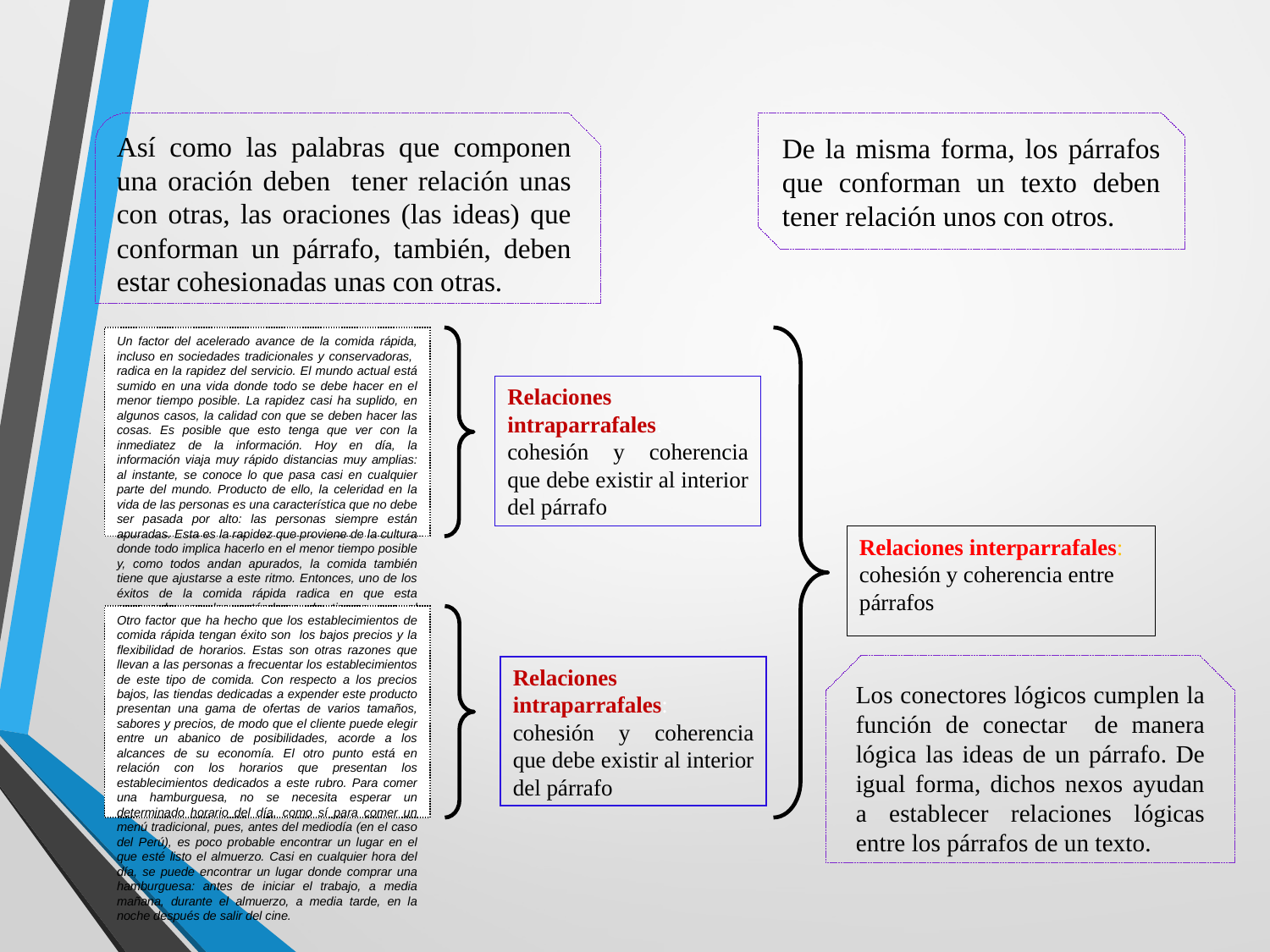

Así como las palabras que componen una oración deben  tener relación unas con otras, las oraciones (las ideas) que conforman un párrafo, también, deben estar cohesionadas unas con otras.
De la misma forma, los párrafos que conforman un texto deben tener relación unos con otros.
Un factor del acelerado avance de la comida rápida, incluso en sociedades tradicionales y conservadoras,  radica en la rapidez del servicio. El mundo actual está sumido en una vida donde todo se debe hacer en el menor tiempo posible. La rapidez casi ha suplido, en algunos casos, la calidad con que se deben hacer las cosas. Es posible que esto tenga que ver con la inmediatez de la información. Hoy en día, la información viaja muy rápido distancias muy amplias: al instante, se conoce lo que pasa casi en cualquier parte del mundo. Producto de ello, la celeridad en la vida de las personas es una característica que no debe ser pasada por alto: las personas siempre están apuradas. Esta es la rapidez que proviene de la cultura donde todo implica hacerlo en el menor tiempo posible y, como todos andan apurados, la comida también tiene que ajustarse a este ritmo. Entonces, uno de los éxitos de la comida rápida radica en que esta concuerda con los estándares de tiempo que el trabajador moderno debe invertir en la comida.

Relaciones  intraparrafales: cohesión y coherencia que debe existir al interior del párrafo
Relaciones interparrafales: cohesión y coherencia entre párrafos
Otro factor que ha hecho que los establecimientos de comida rápida tengan éxito son  los bajos precios y la flexibilidad de horarios. Estas son otras razones que llevan a las personas a frecuentar los establecimientos de este tipo de comida. Con respecto a los precios bajos, las tiendas dedicadas a expender este producto presentan una gama de ofertas de varios tamaños, sabores y precios, de modo que el cliente puede elegir entre un abanico de posibilidades, acorde a los alcances de su economía. El otro punto está en relación con los horarios que presentan los establecimientos dedicados a este rubro. Para comer una hamburguesa, no se necesita esperar un determinado horario del día, como sí para comer un menú tradicional, pues, antes del mediodía (en el caso del Perú), es poco probable encontrar un lugar en el que esté listo el almuerzo. Casi en cualquier hora del día, se puede encontrar un lugar donde comprar una hamburguesa: antes de iniciar el trabajo, a media mañana, durante el almuerzo, a media tarde, en la noche después de salir del cine.

Los conectores lógicos cumplen la función de conectar  de manera lógica las ideas de un párrafo. De igual forma, dichos nexos ayudan a establecer relaciones lógicas entre los párrafos de un texto.
Relaciones intraparrafales: cohesión y coherencia que debe existir al interior del párrafo